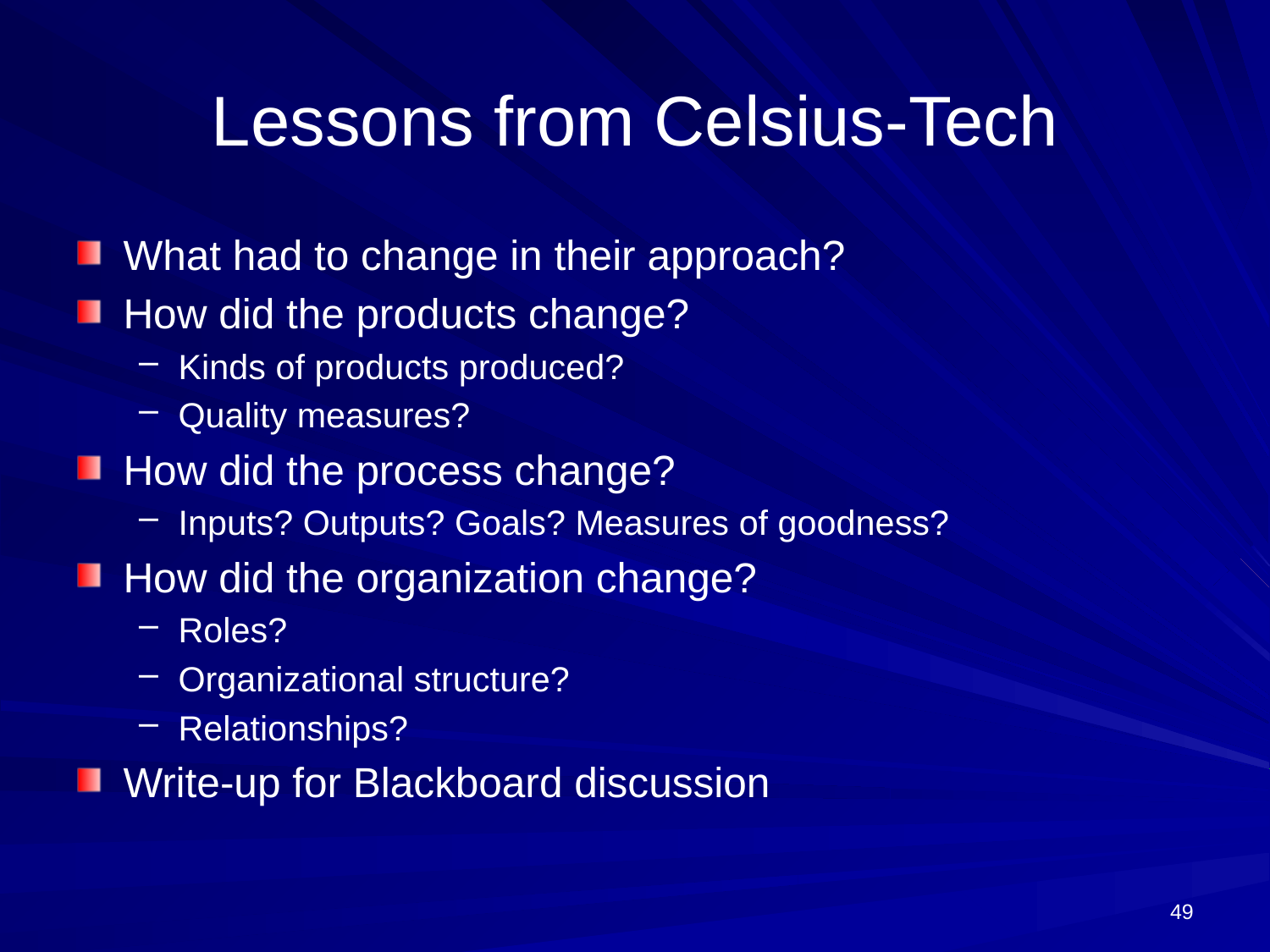

# Lessons from Celsius-Tech
What had to change in their approach?
How did the products change?
Kinds of products produced?
Quality measures?
How did the process change?
Inputs? Outputs? Goals? Measures of goodness?
How did the organization change?
Roles?
Organizational structure?
Relationships?
Write-up for Blackboard discussion
49